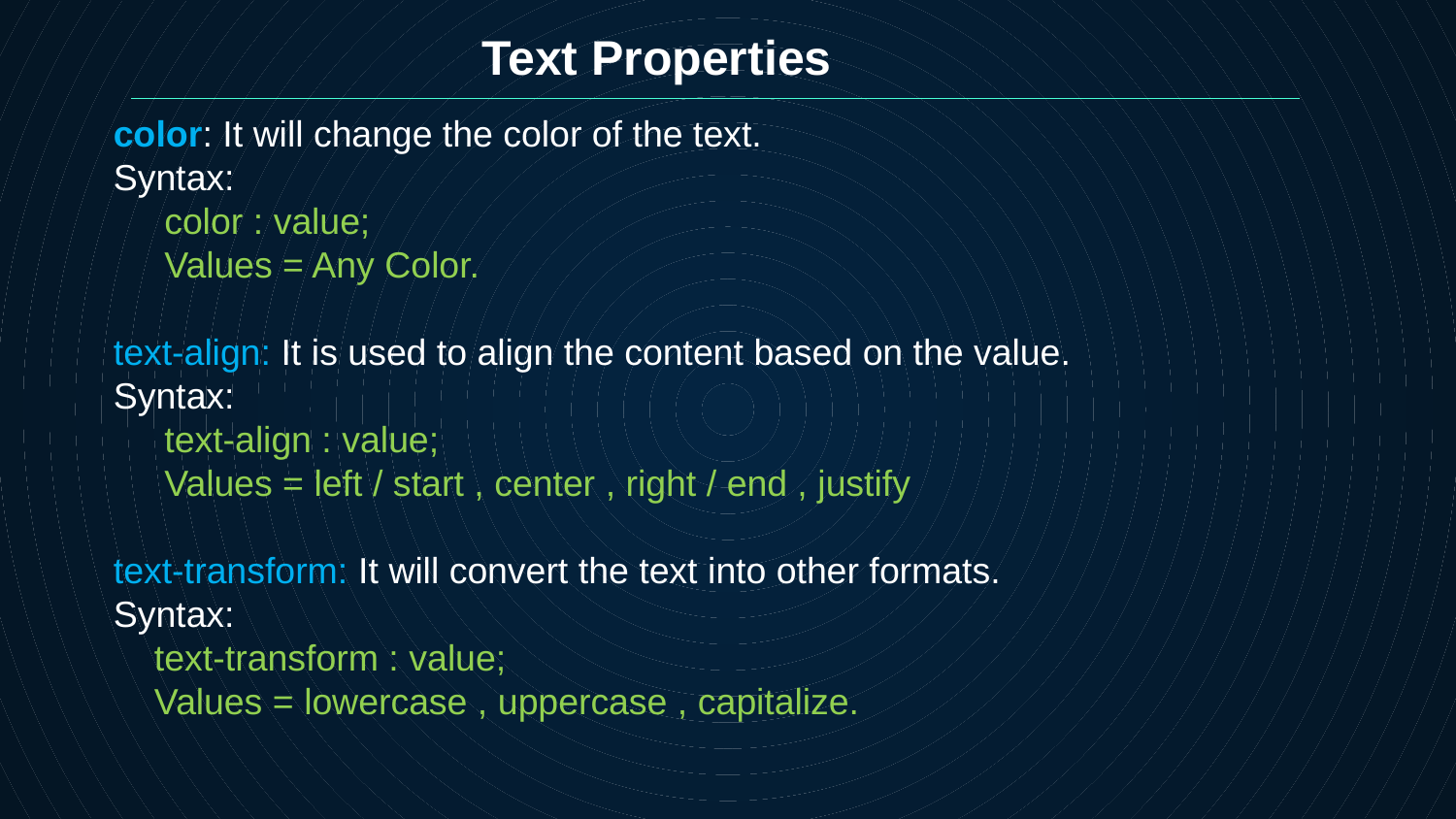

Text Properties
color: It will change the color of the text.
Syntax:
     color : value;
     Values = Any Color.

text-align: It is used to align the content based on the value.
Syntax:
     text-align : value;
     Values = left / start , center , right / end , justify

text-transform: It will convert the text into other formats.
Syntax:
    text-transform : value;
    Values = lowercase , uppercase , capitalize.